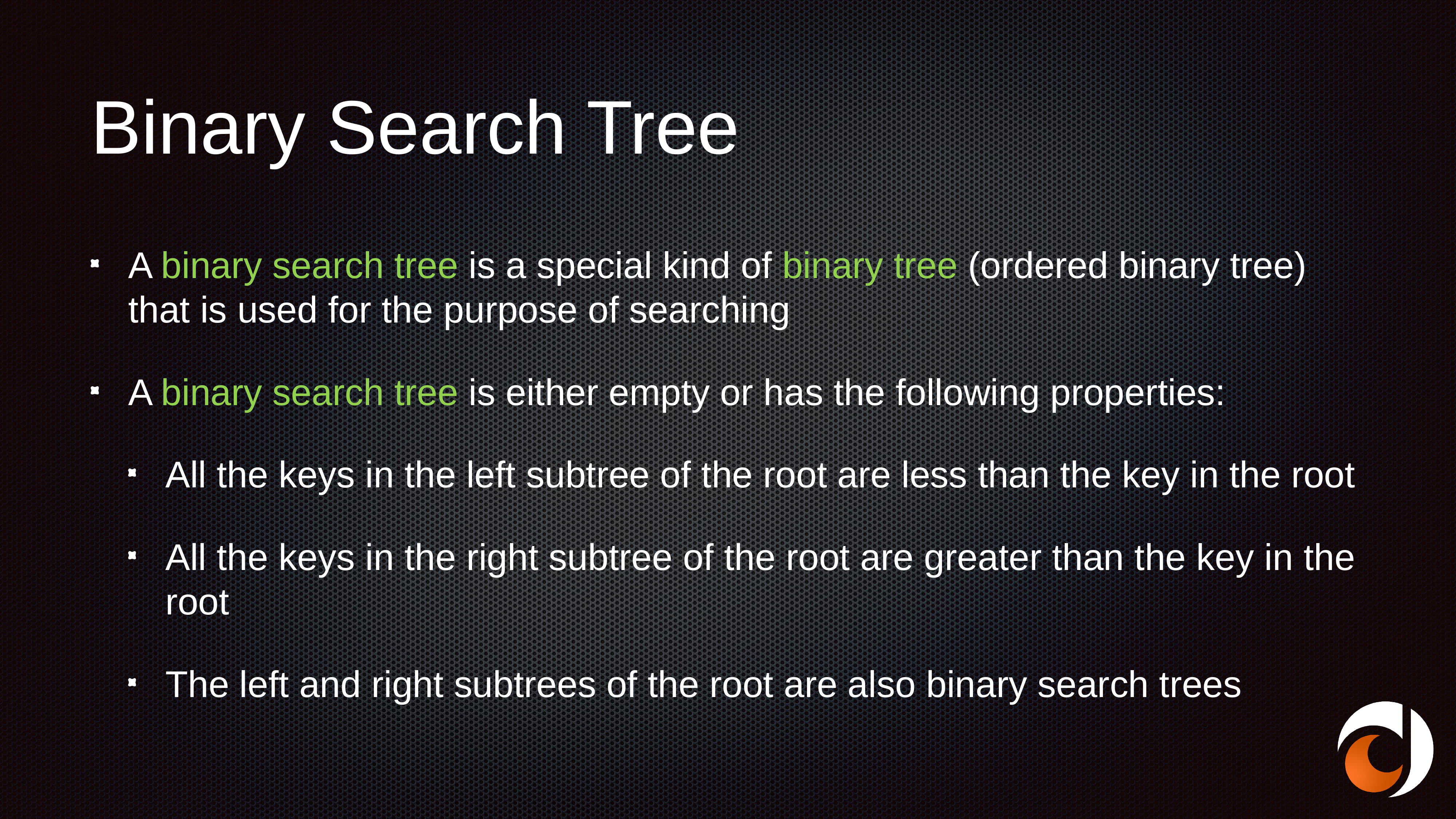

# Binary Search Tree
A binary search tree is a special kind of binary tree (ordered binary tree) that is used for the purpose of searching
A binary search tree is either empty or has the following properties:
All the keys in the left subtree of the root are less than the key in the root
All the keys in the right subtree of the root are greater than the key in the root
The left and right subtrees of the root are also binary search trees